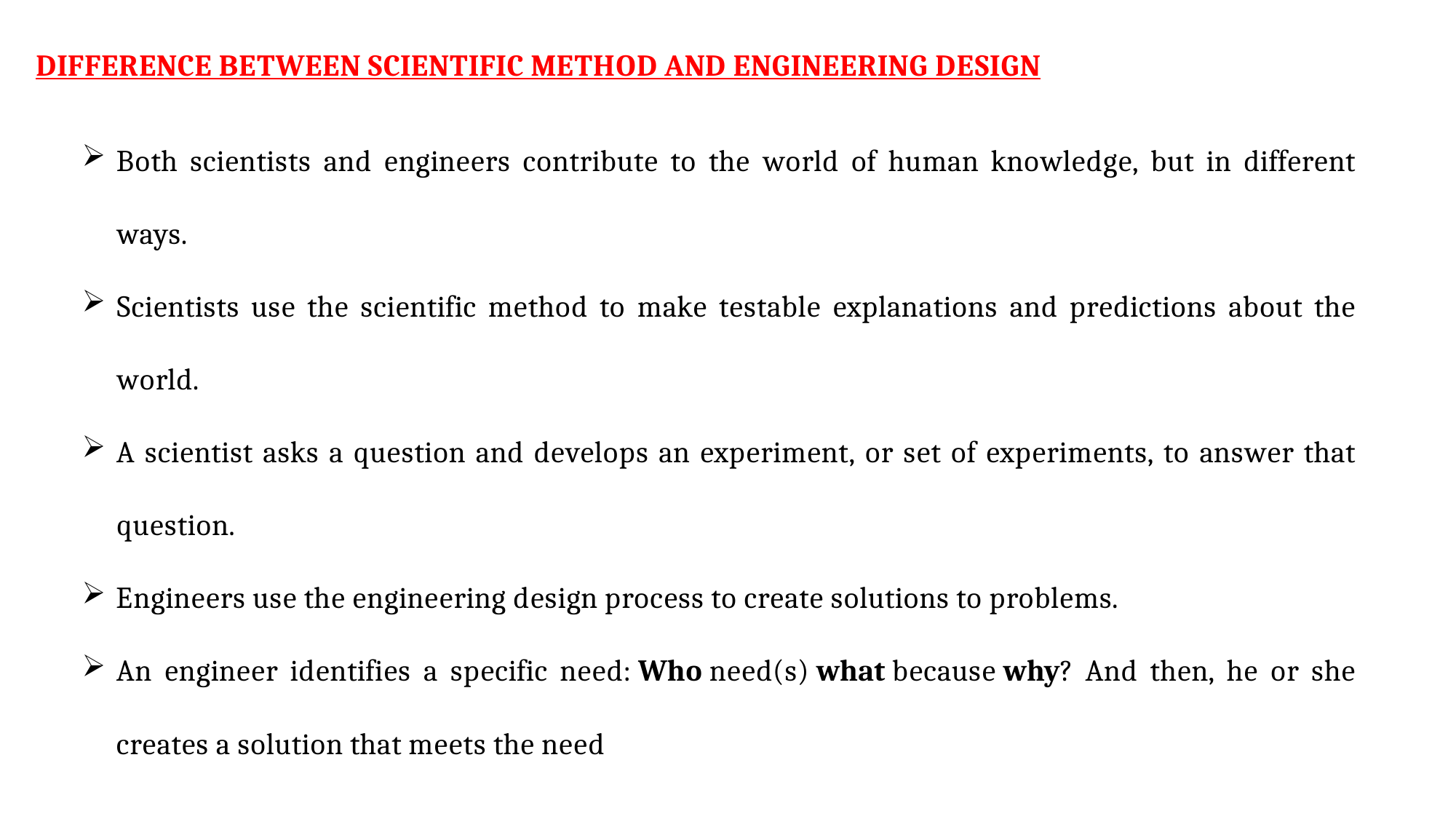

DIFFERENCE BETWEEN SCIENTIFIC METHOD AND ENGINEERING DESIGN
Both scientists and engineers contribute to the world of human knowledge, but in different ways.
Scientists use the scientific method to make testable explanations and predictions about the world.
A scientist asks a question and develops an experiment, or set of experiments, to answer that question.
Engineers use the engineering design process to create solutions to problems.
An engineer identifies a specific need: Who need(s) what because why? And then, he or she creates a solution that meets the need